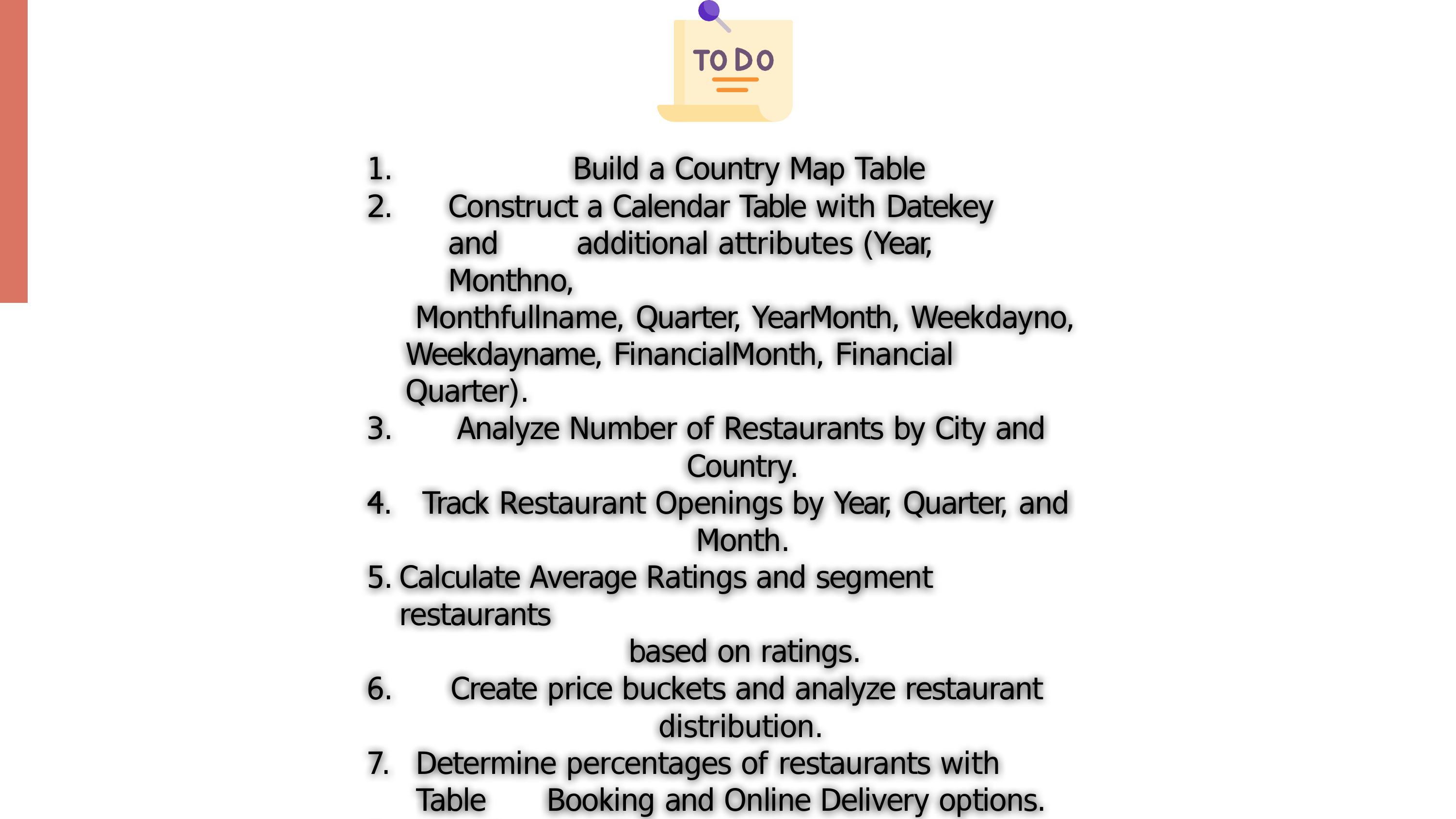

Build a Country Map Table
Construct a Calendar Table with Datekey and 	additional attributes (Year, Monthno,
Monthfullname, Quarter, YearMonth, Weekdayno, Weekdayname, FinancialMonth, Financial Quarter).
Analyze Number of Restaurants by City and
Country.
Track Restaurant Openings by Year, Quarter, and
Month.
Calculate Average Ratings and segment restaurants
based on ratings.
Create price buckets and analyze restaurant
distribution.
Determine percentages of restaurants with Table 	Booking and Online Delivery options.
Develop visualizations and insights on Cuisines,
Cities, and Ratings.